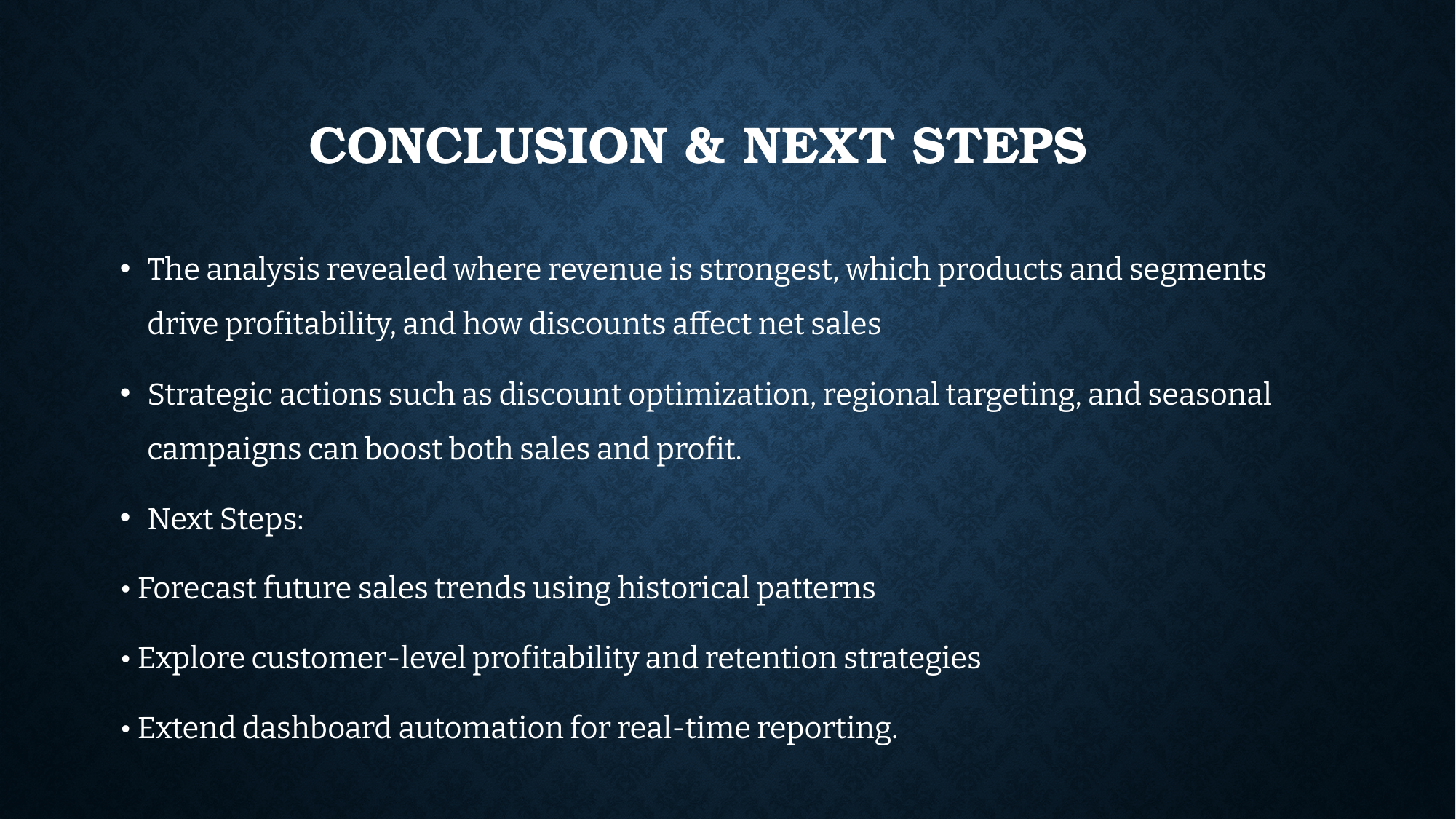

# Conclusion & Next Steps
The analysis revealed where revenue is strongest, which products and segments drive profitability, and how discounts affect net sales
Strategic actions such as discount optimization, regional targeting, and seasonal campaigns can boost both sales and profit.
Next Steps:
• Forecast future sales trends using historical patterns
• Explore customer-level profitability and retention strategies
• Extend dashboard automation for real-time reporting.